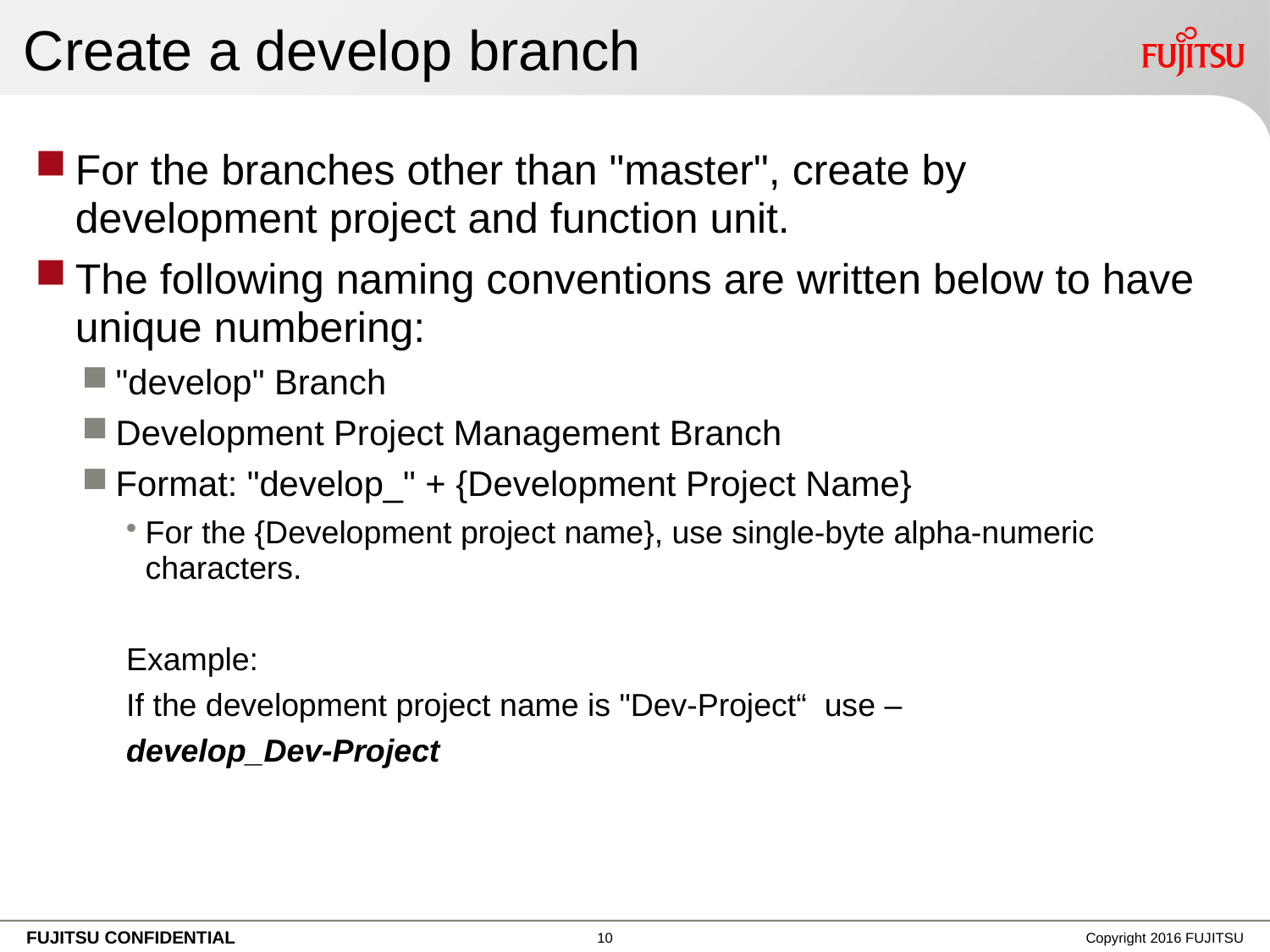

# Create a develop branch
For the branches other than "master", create by development project and function unit.
The following naming conventions are written below to have unique numbering:
"develop" Branch
Development Project Management Branch
Format: "develop_" + {Development Project Name}
For the {Development project name}, use single-byte alpha-numeric characters.

Example:
If the development project name is "Dev-Project“  use –
develop_Dev-Project
10
Copyright 2016 FUJITSU